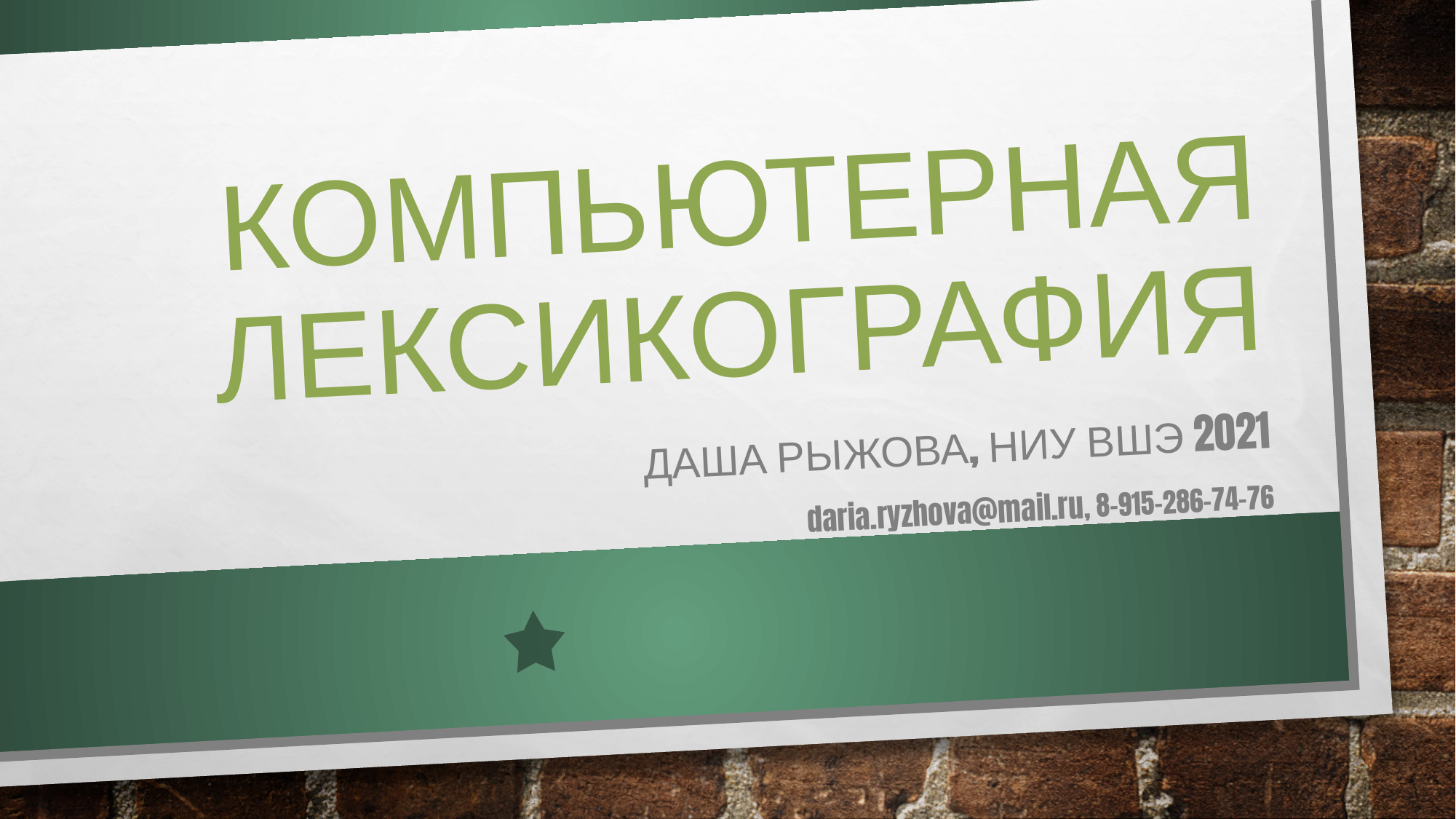

# Компьютерная лексикография
Даша рыжова, ниу вшэ 2021
daria.ryzhova@mail.ru, 8-915-286-74-76